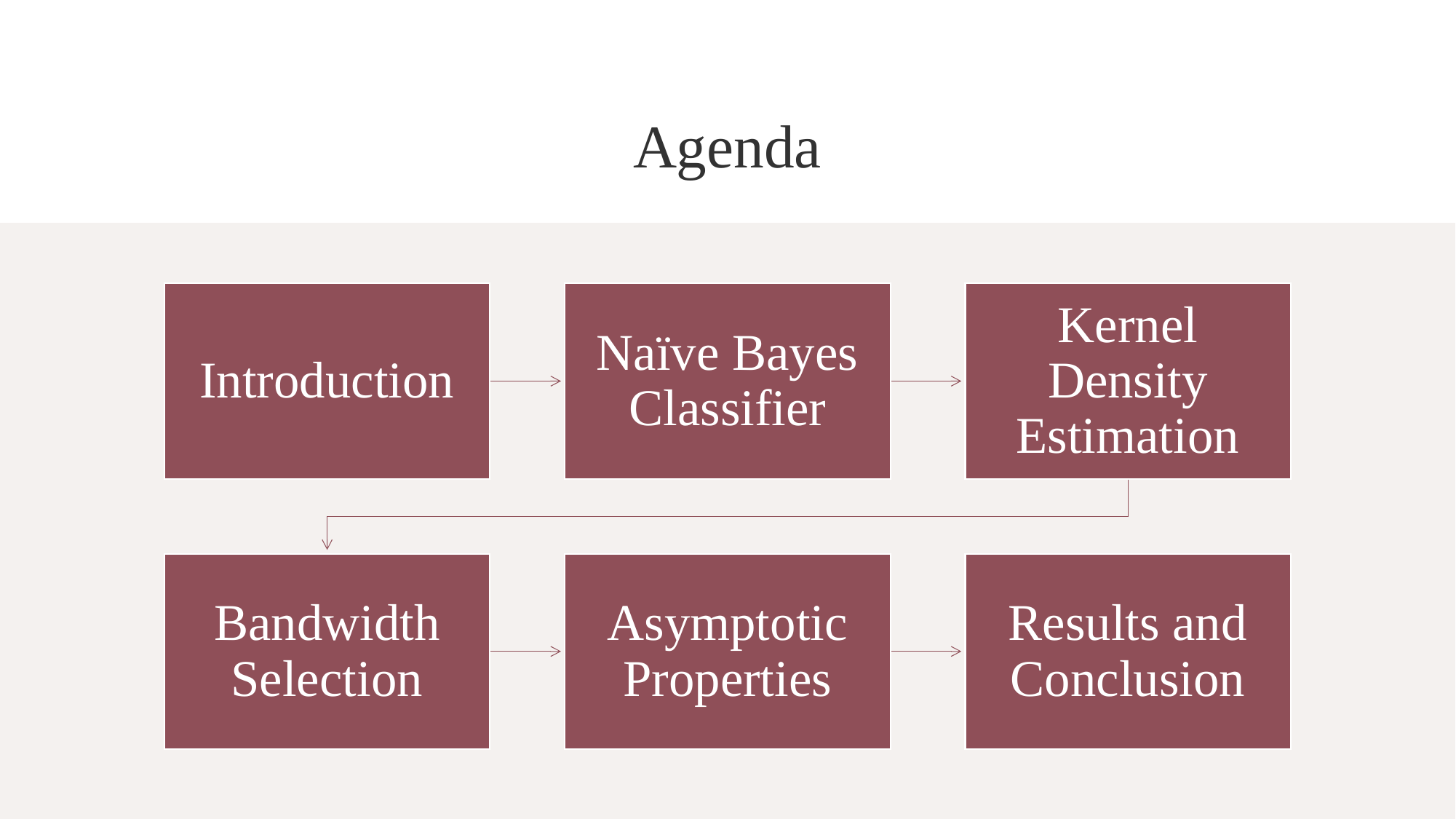

# Agenda

Introduction

Naïve Bayes Classifier

Kernel Density Estimation

Bandwidth Selection

Asymptotic Properties
Results and Conclusion